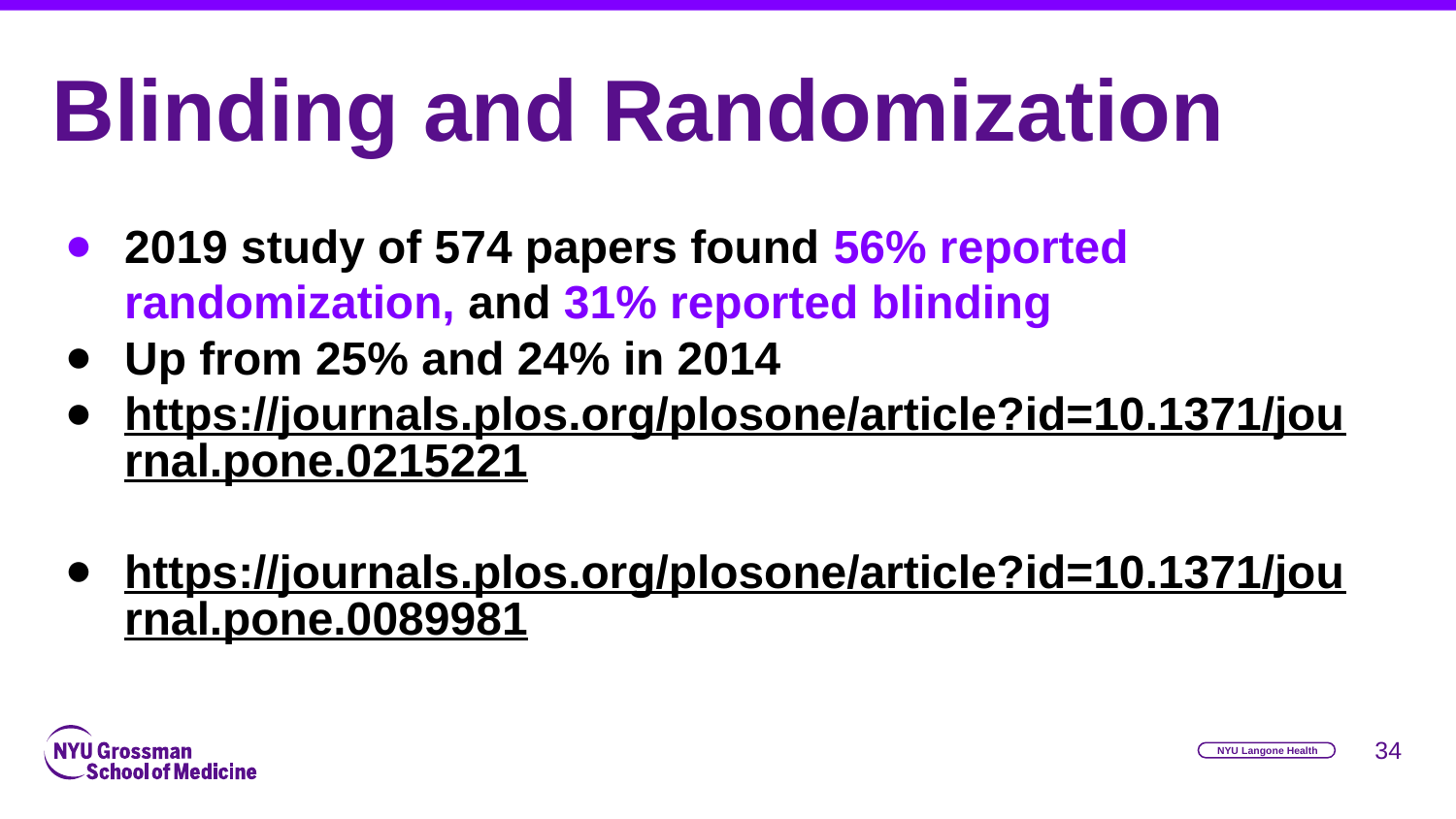

# Blinding and Randomization
2019 study of 574 papers found 56% reported randomization, and 31% reported blinding
Up from 25% and 24% in 2014
https://journals.plos.org/plosone/article?id=10.1371/journal.pone.0215221
https://journals.plos.org/plosone/article?id=10.1371/journal.pone.0089981

34
NYU Langone Health